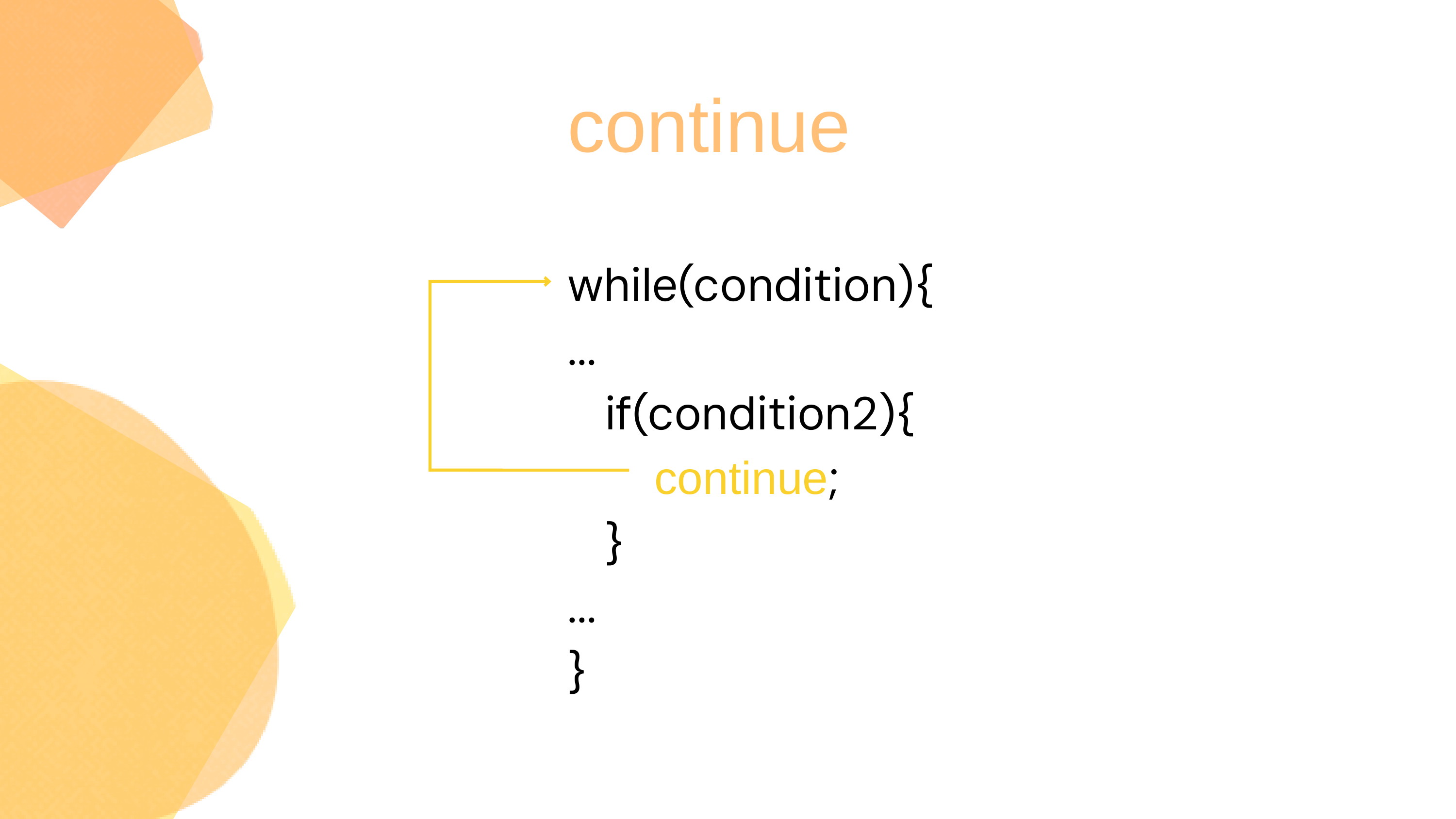

continue
while(condition){
...
   if(condition2){
       continue;
   }
...
}